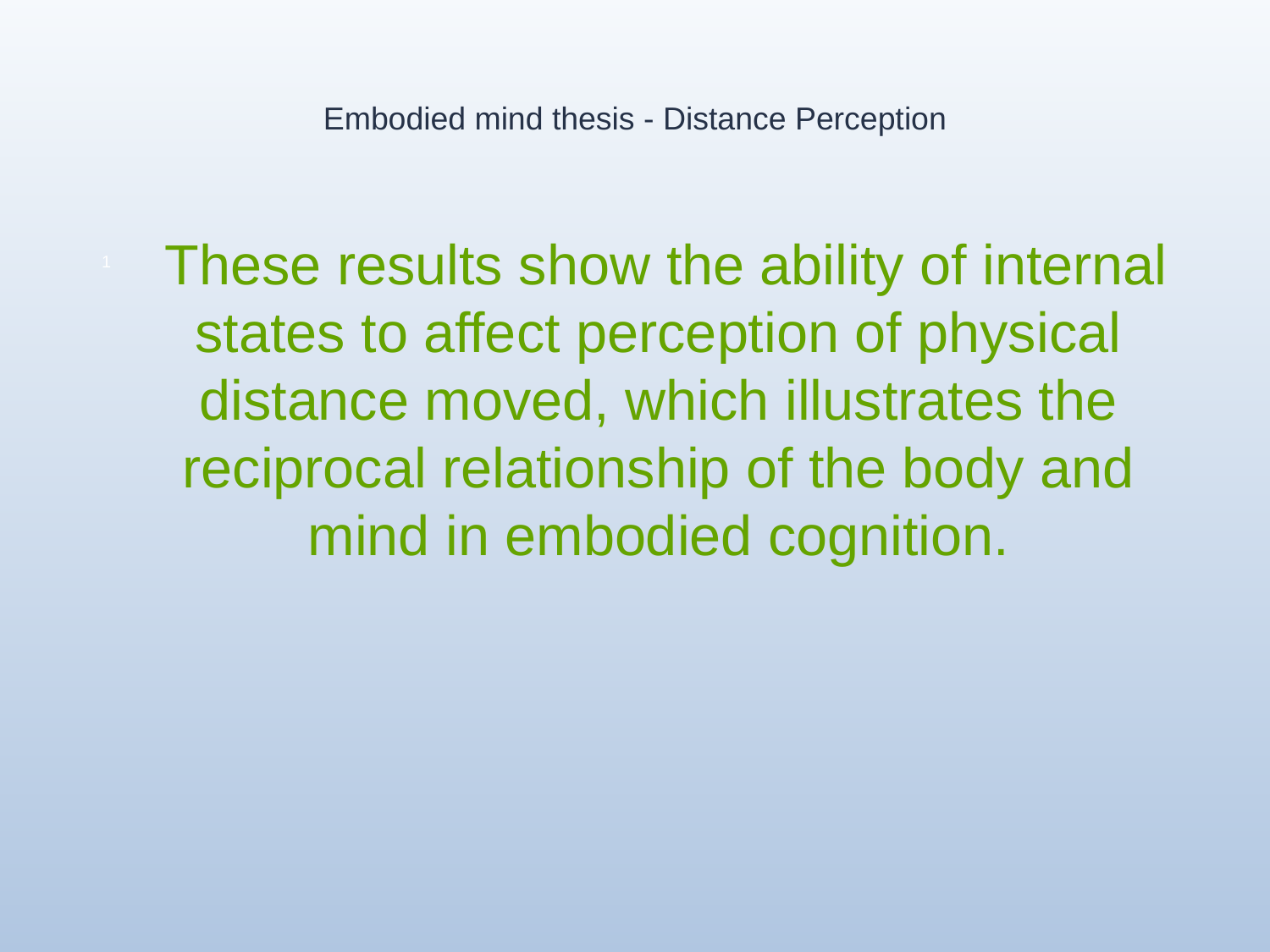

# Embodied mind thesis - Distance Perception
 These results show the ability of internal states to affect perception of physical distance moved, which illustrates the reciprocal relationship of the body and mind in embodied cognition.